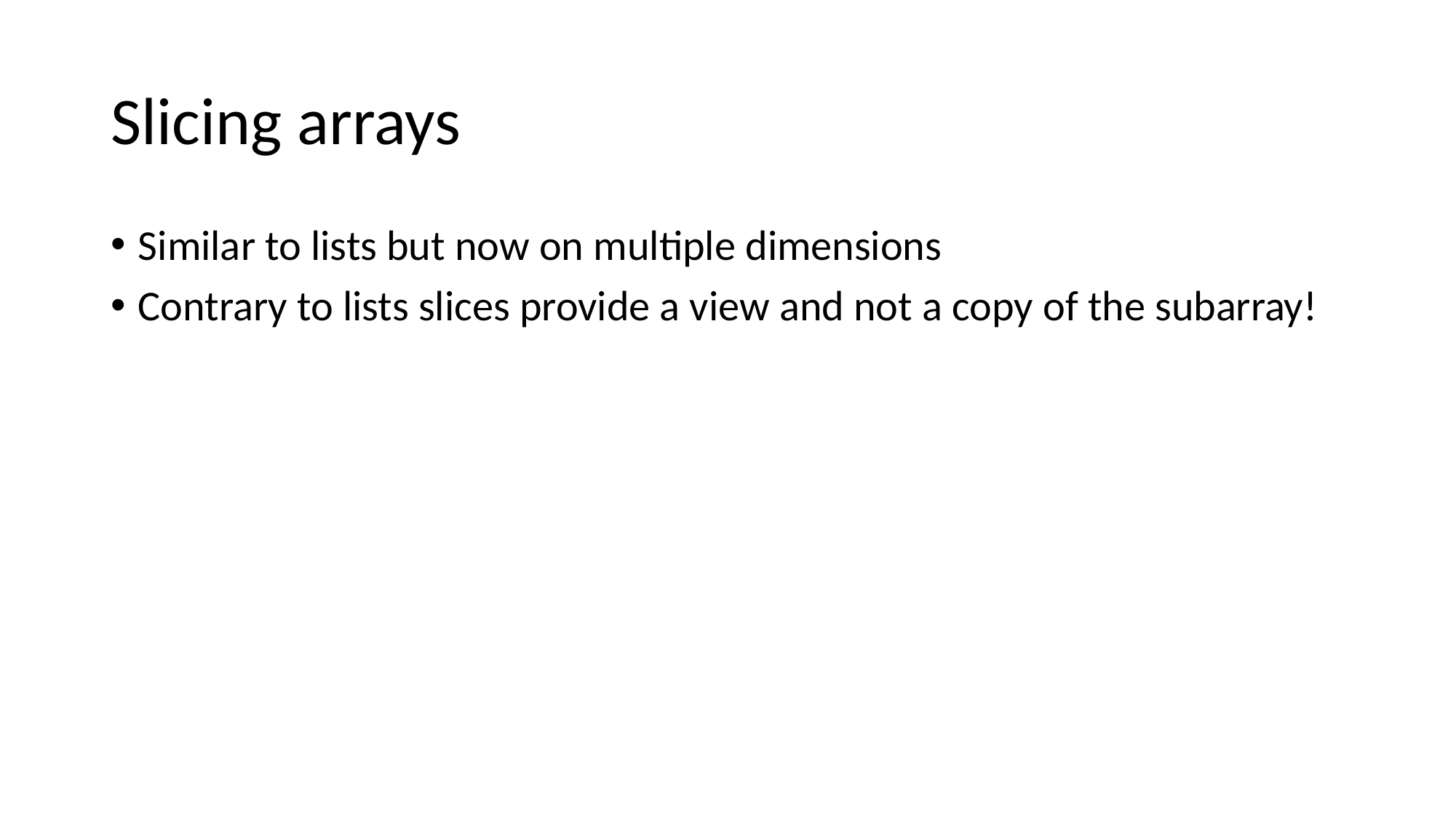

# Slicing arrays
Similar to lists but now on multiple dimensions
Contrary to lists slices provide a view and not a copy of the subarray!